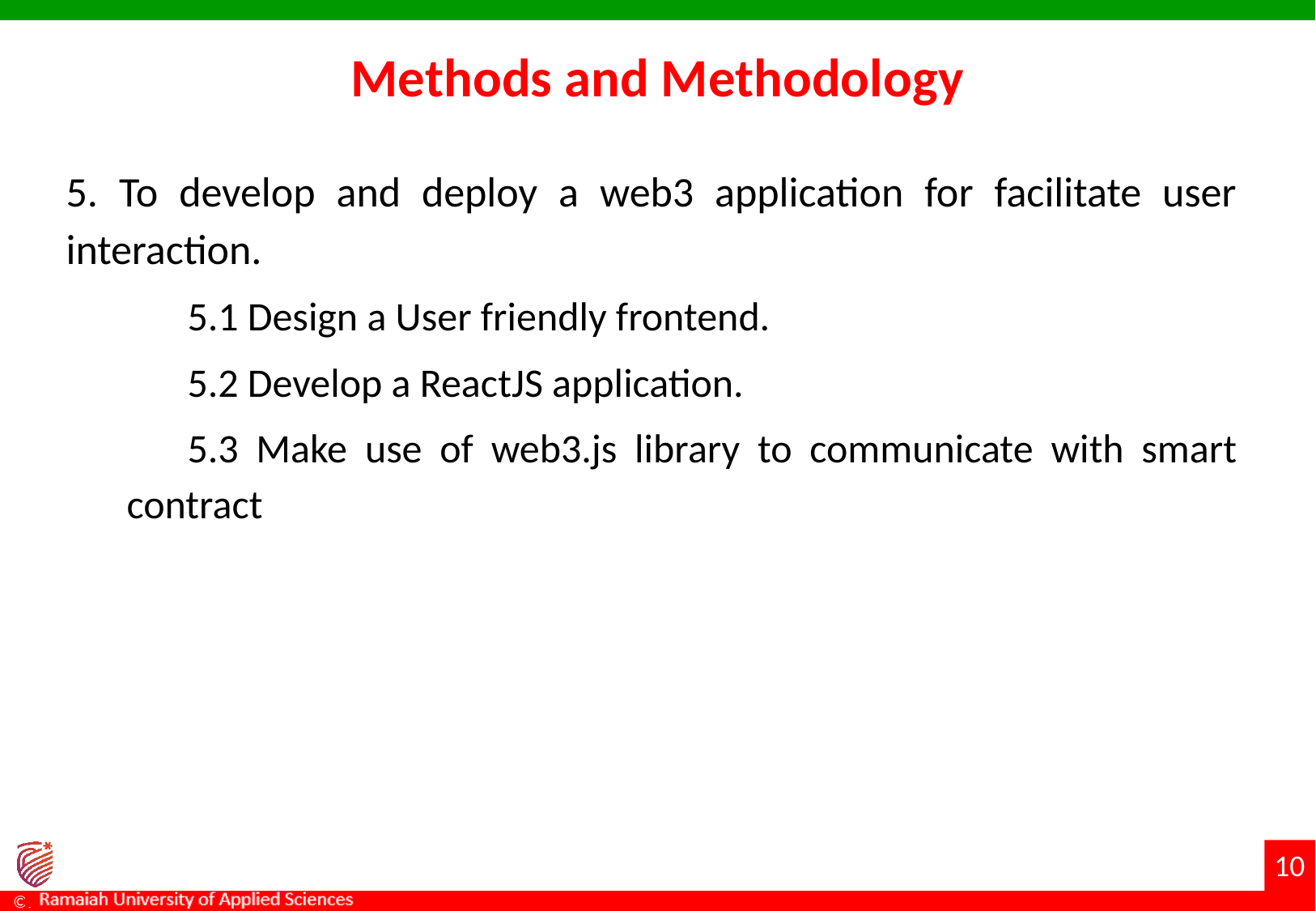

# Methods and Methodology
5. To develop and deploy a web3 application for facilitate user interaction.
5.1 Design a User friendly frontend.
5.2 Develop a ReactJS application.
5.3 Make use of web3.js library to communicate with smart contract